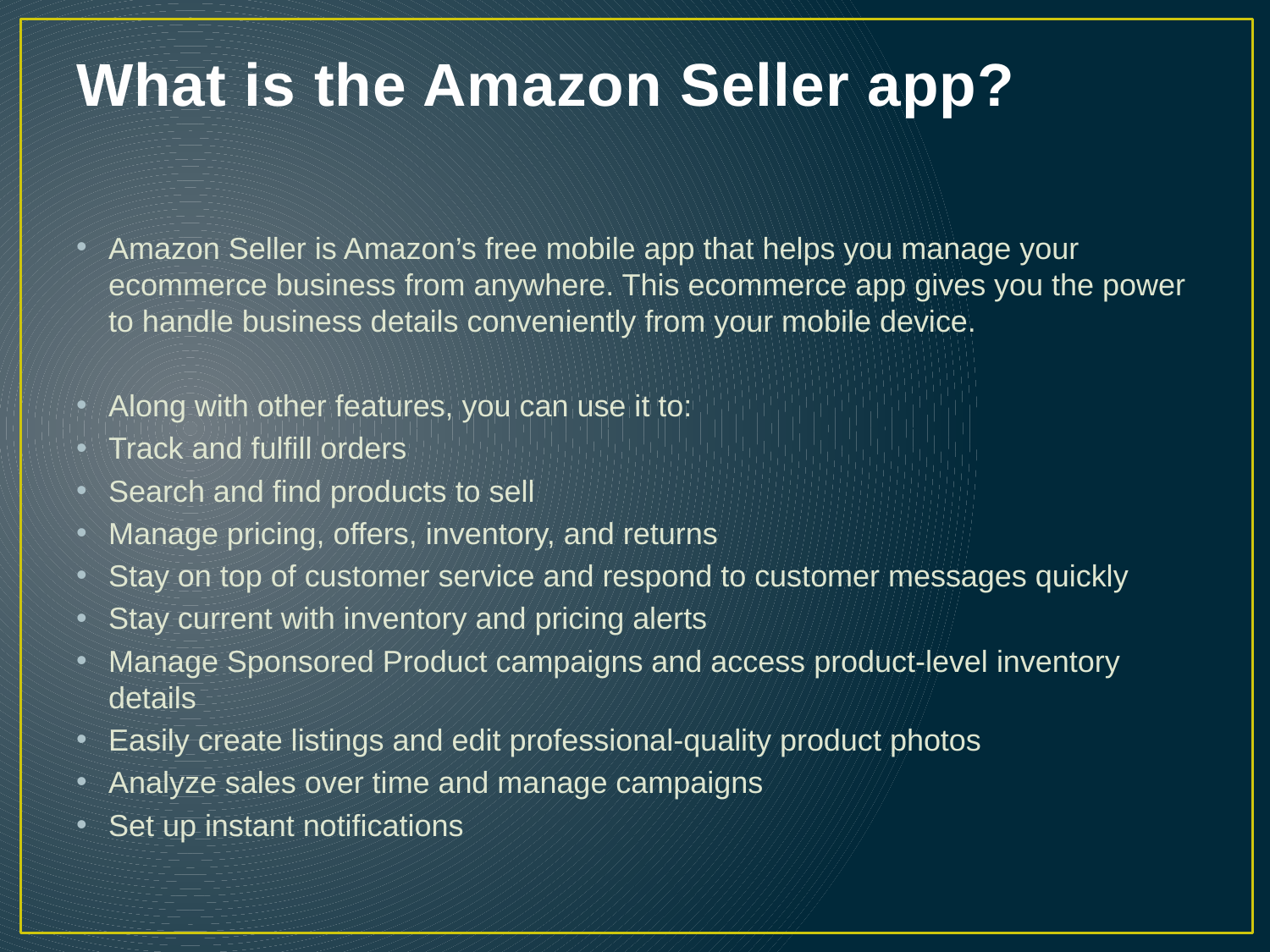

# What is the Amazon Seller app?
Amazon Seller is Amazon’s free mobile app that helps you manage your ecommerce business from anywhere. This ecommerce app gives you the power to handle business details conveniently from your mobile device.

Along with other features, you can use it to:
Track and fulfill orders
Search and find products to sell
Manage pricing, offers, inventory, and returns
Stay on top of customer service and respond to customer messages quickly
Stay current with inventory and pricing alerts
Manage Sponsored Product campaigns and access product-level inventory details
Easily create listings and edit professional-quality product photos
Analyze sales over time and manage campaigns
Set up instant notifications